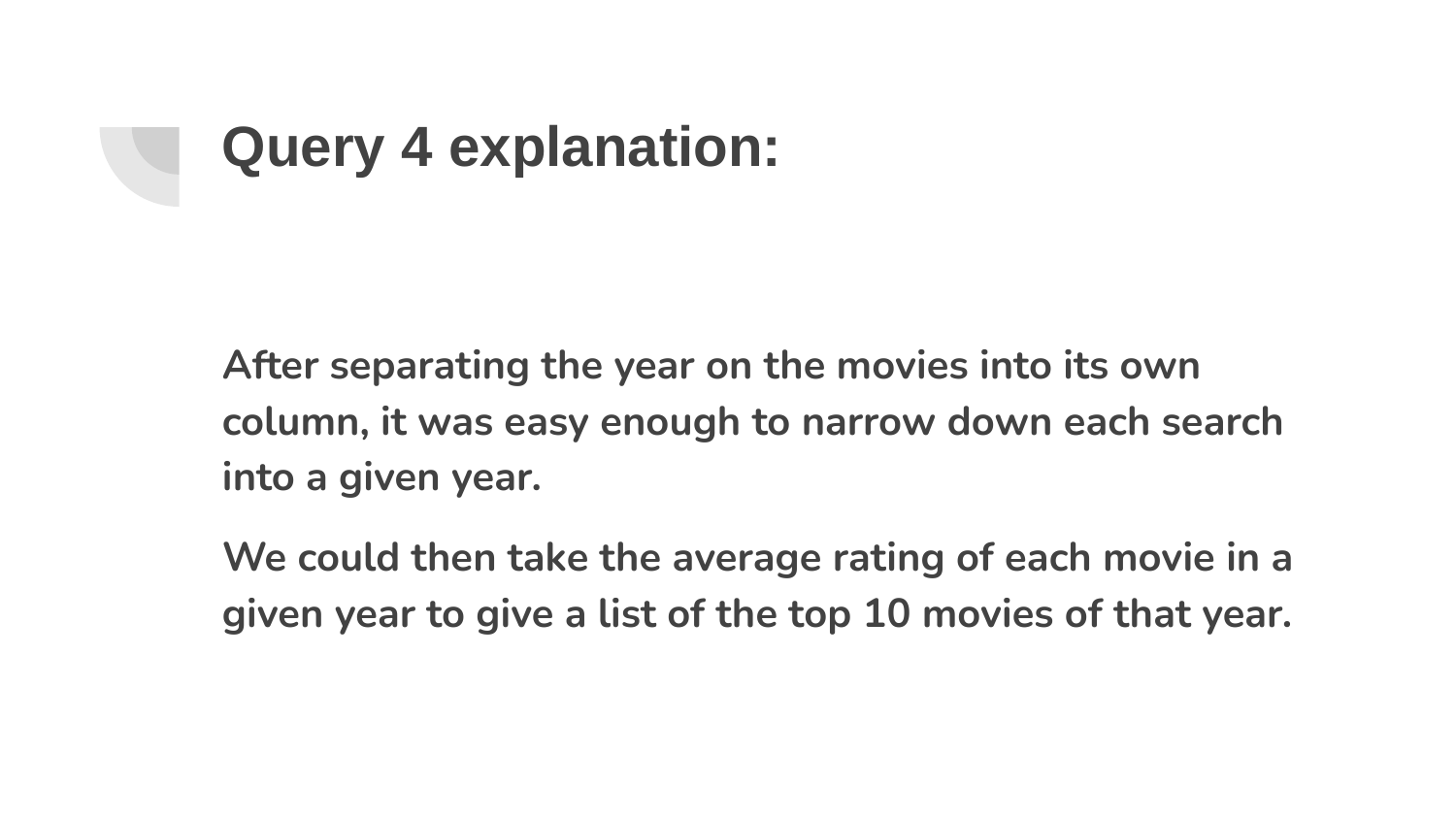

# Query 4 explanation:
After separating the year on the movies into its own column, it was easy enough to narrow down each search into a given year.
We could then take the average rating of each movie in a given year to give a list of the top 10 movies of that year.